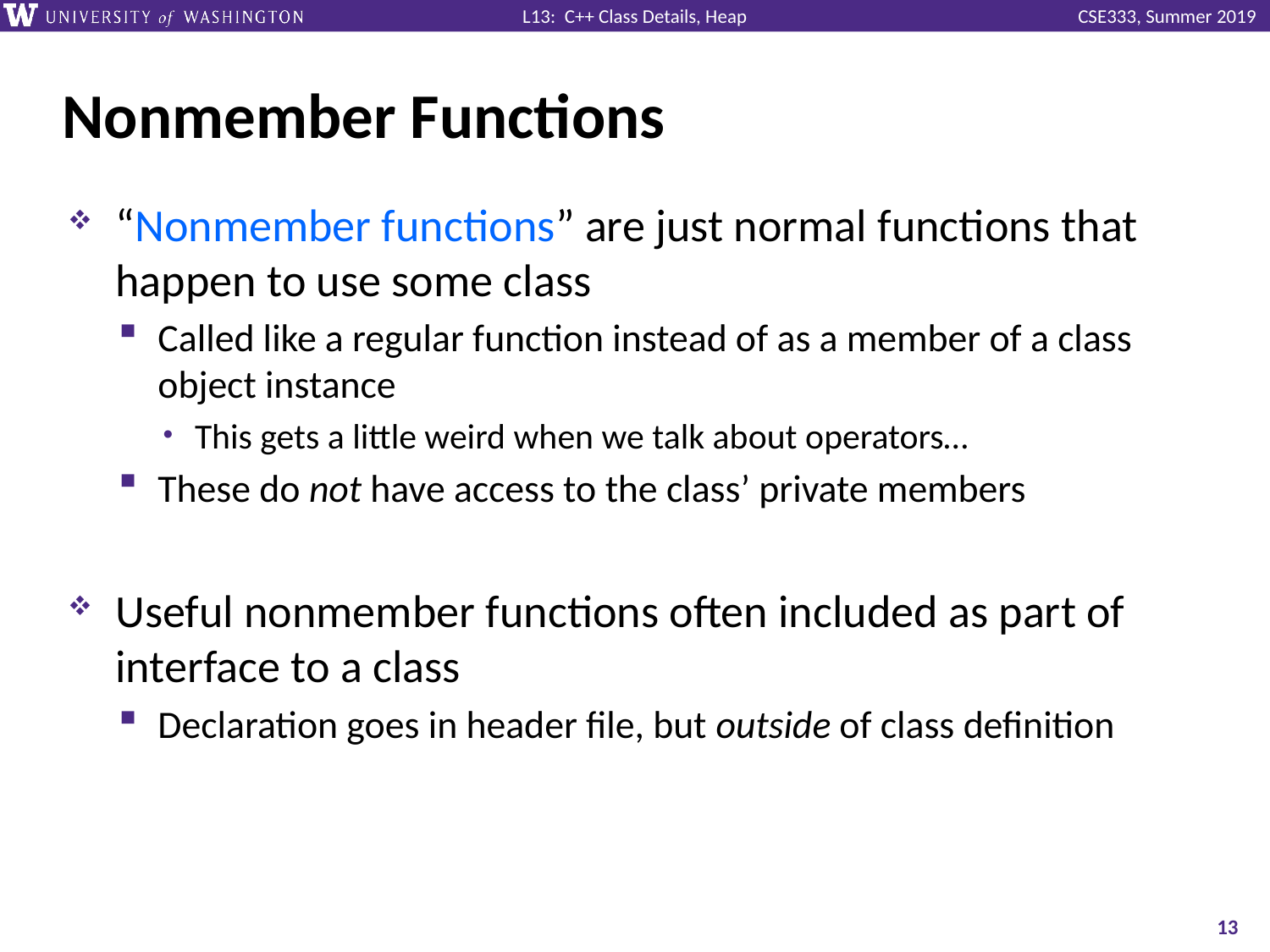

# Nonmember Functions
“Nonmember functions” are just normal functions that happen to use some class
Called like a regular function instead of as a member of a class object instance
This gets a little weird when we talk about operators…
These do not have access to the class’ private members

Useful nonmember functions often included as part of interface to a class
Declaration goes in header file, but outside of class definition
13